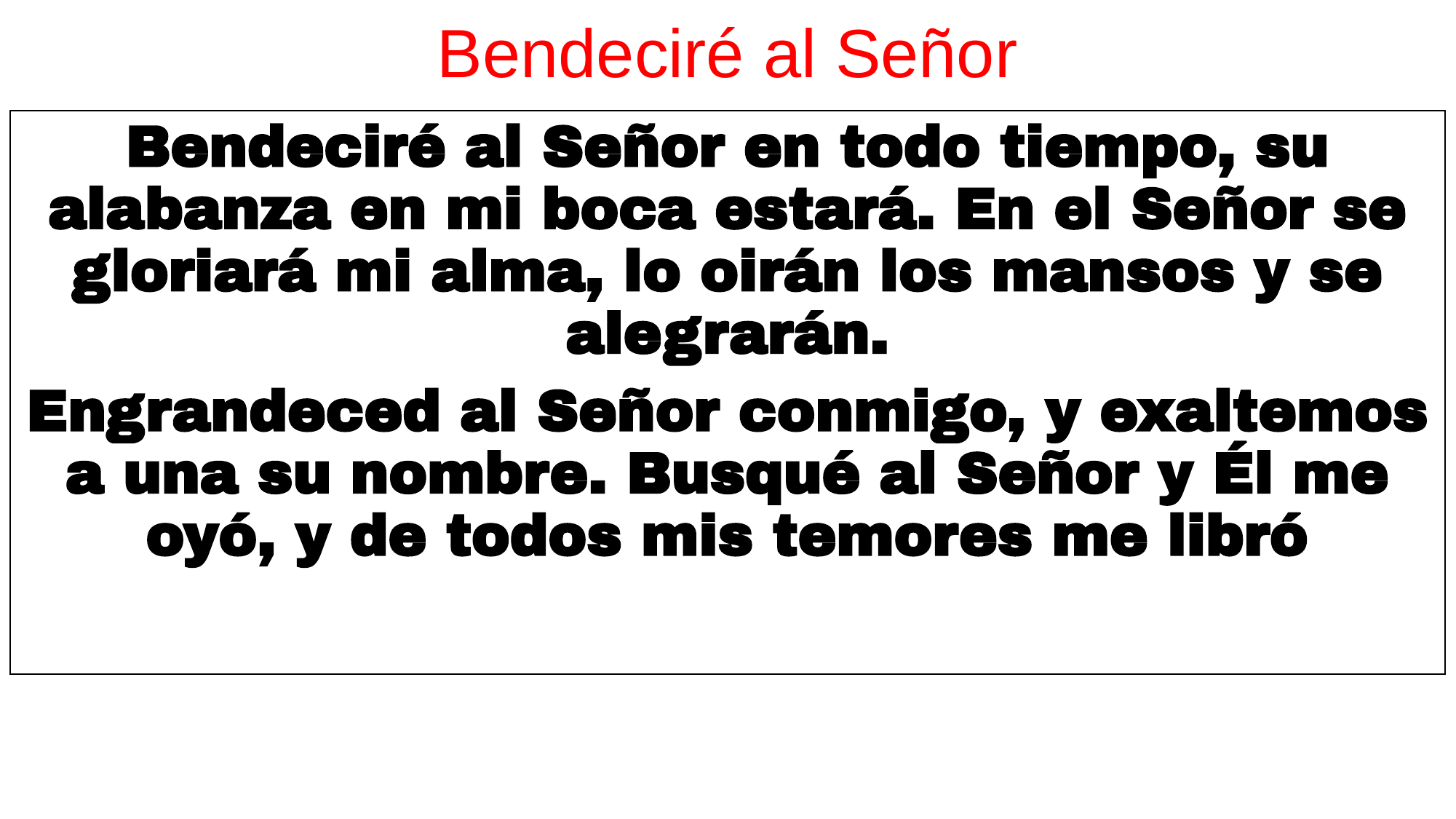

# Bendeciré al Señor
Bendeciré al Señor en todo tiempo, su alabanza en mi boca estará. En el Señor se gloriará mi alma, lo oirán los mansos y se alegrarán.
Engrandeced al Señor conmigo, y exaltemos a una su nombre. Busqué al Señor y Él me oyó, y de todos mis temores me libró